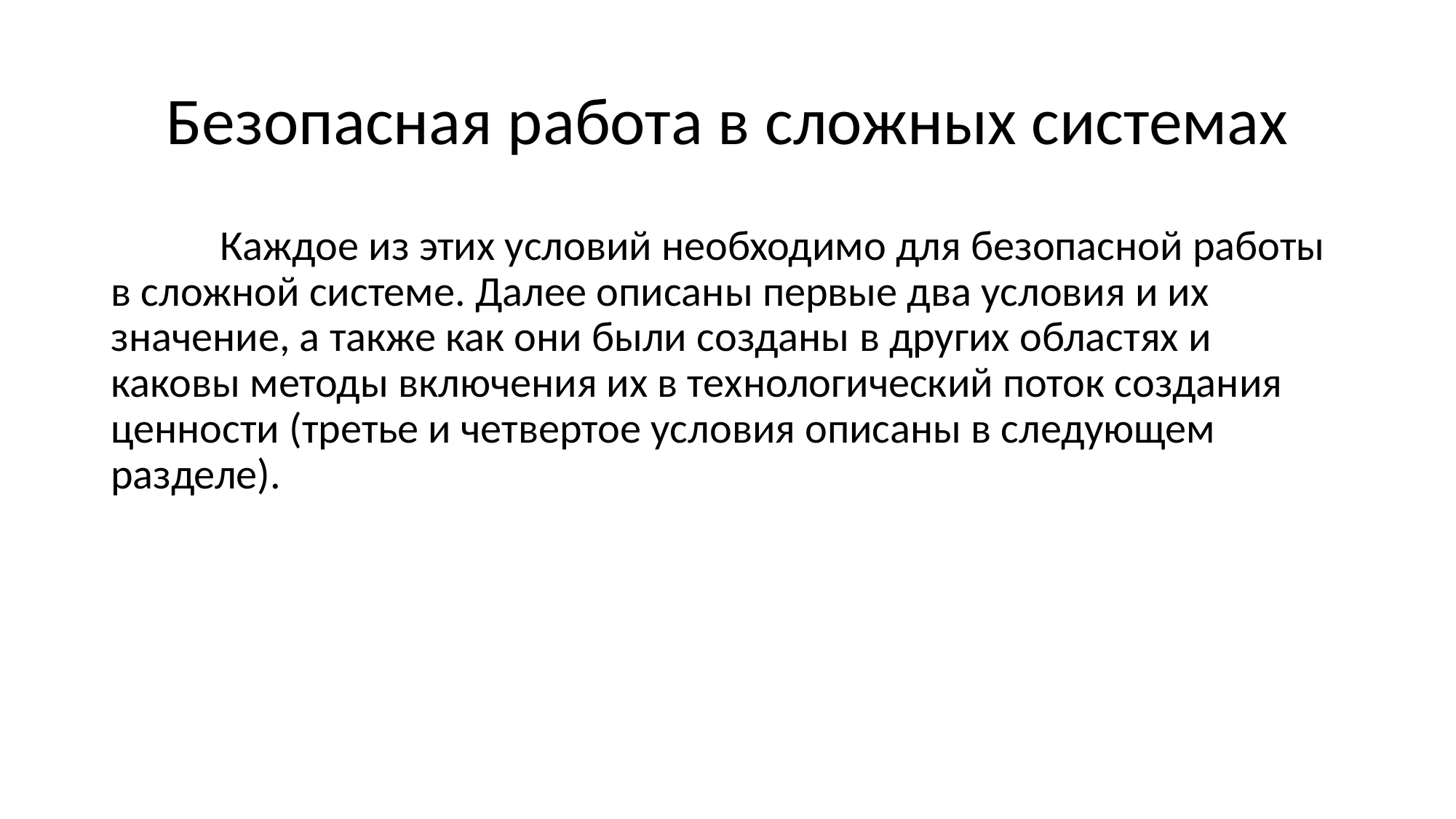

# Безопасная работа в сложных системах
	Каждое из этих условий необходимо для безопасной работы в сложной системе. Далее описаны первые два условия и их значение, а также как они были созданы в других областях и каковы методы включения их в технологический поток создания ценности (третье и четвертое условия описаны в следующем разделе).